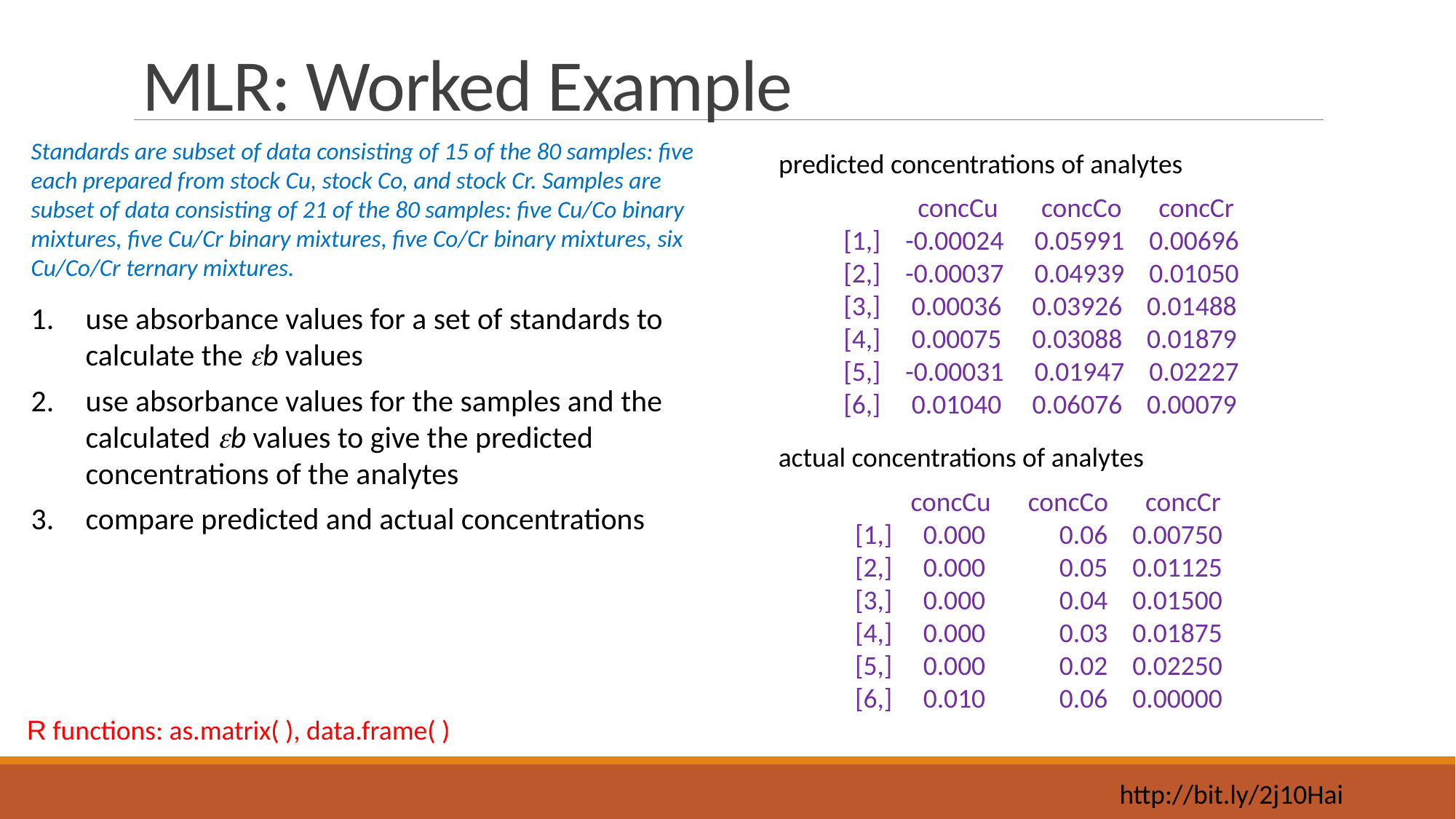

# MLR: Worked Example
Standards are subset of data consisting of 15 of the 80 samples: five each prepared from stock Cu, stock Co, and stock Cr. Samples are subset of data consisting of 21 of the 80 samples: five Cu/Co binary mixtures, five Cu/Cr binary mixtures, five Co/Cr binary mixtures, six Cu/Co/Cr ternary mixtures.
use absorbance values for a set of standards to calculate the εb values
use absorbance values for the samples and the calculated εb values to give the predicted concentrations of the analytes
compare predicted and actual concentrations
predicted concentrations of analytes
            concCu       concCo      concCr
[1,]    -0.00024     0.05991    0.00696
[2,]    -0.00037     0.04939    0.01050
[3,]     0.00036     0.03926    0.01488
[4,]     0.00075     0.03088    0.01879
[5,]    -0.00031     0.01947    0.02227
[6,]     0.01040     0.06076    0.00079
actual concentrations of analytes
         concCu      concCo      concCr
[1,]     0.000            0.06    0.00750
[2,]     0.000            0.05    0.01125
[3,]     0.000            0.04    0.01500
[4,]     0.000            0.03    0.01875
[5,]     0.000            0.02    0.02250
[6,]     0.010            0.06    0.00000
R functions: as.matrix( ), data.frame( )
http://bit.ly/2j10Hai